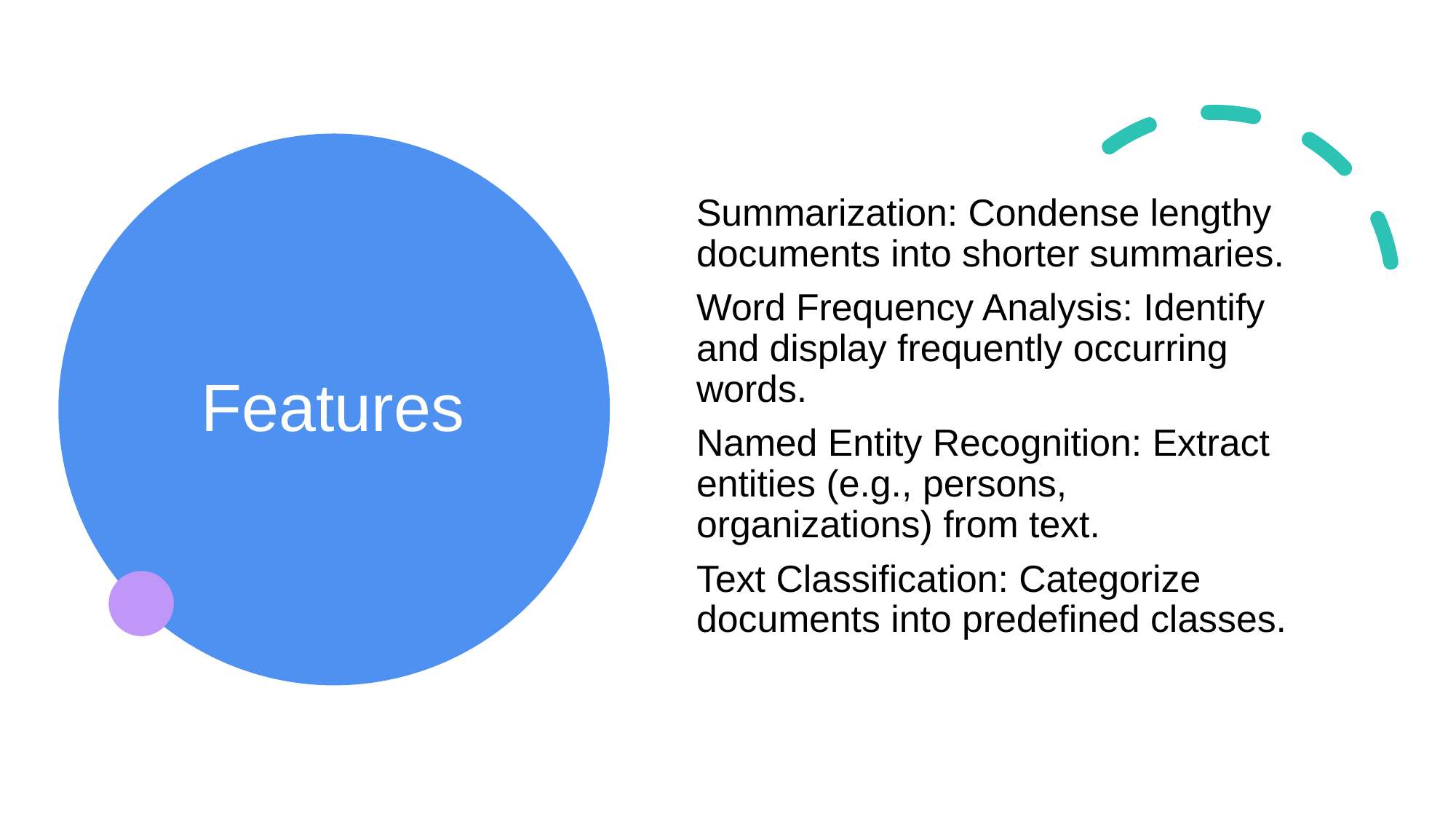

# Features
Summarization: Condense lengthy documents into shorter summaries.
Word Frequency Analysis: Identify and display frequently occurring words.
Named Entity Recognition: Extract entities (e.g., persons, organizations) from text.
Text Classification: Categorize documents into predefined classes.